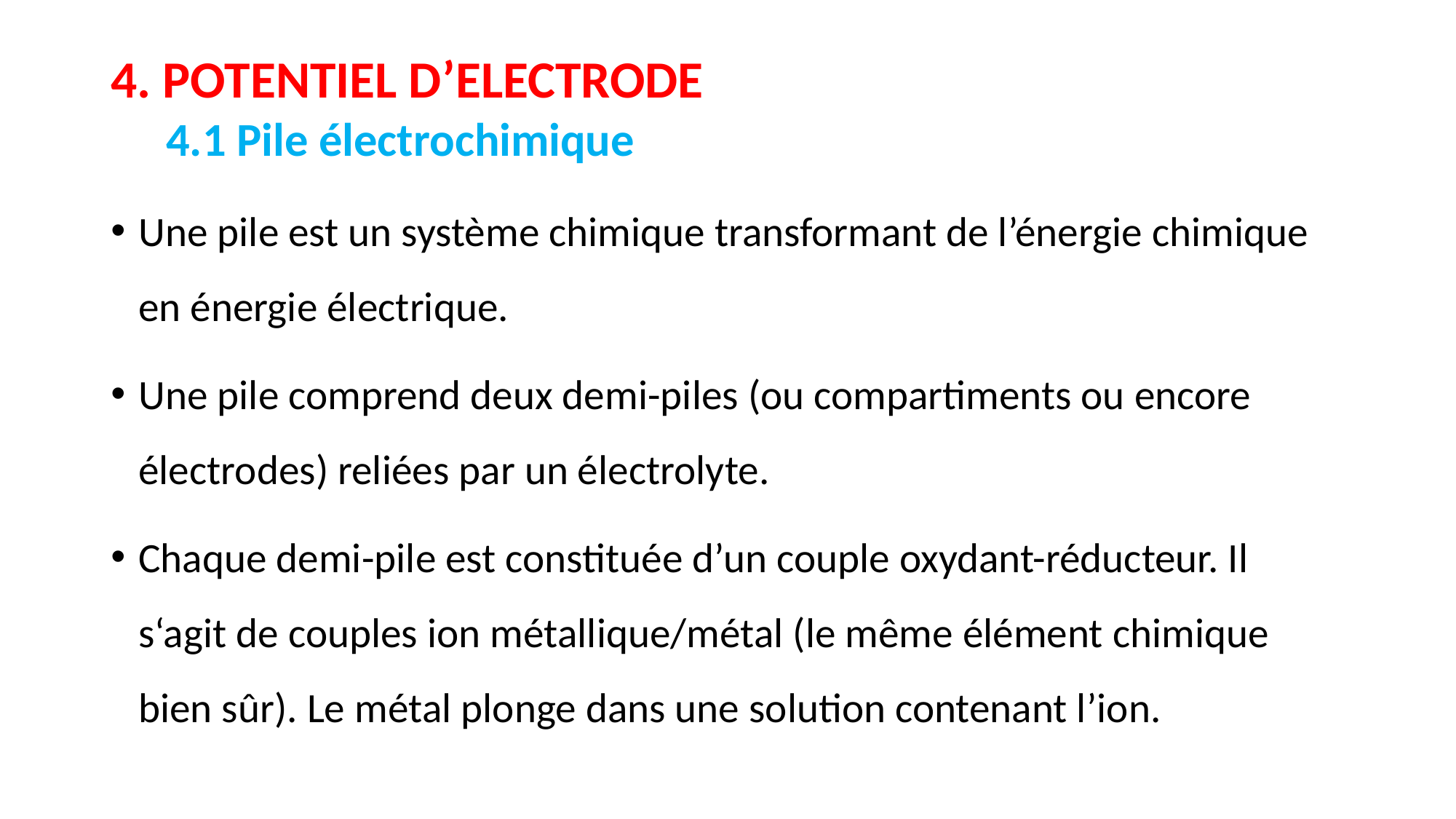

4. POTENTIEL D’ELECTRODE
4.1 Pile électrochimique
Une pile est un système chimique transformant de l’énergie chimique en énergie électrique.
Une pile comprend deux demi-piles (ou compartiments ou encore électrodes) reliées par un électrolyte.
Chaque demi-pile est constituée d’un couple oxydant-réducteur. Il s‘agit de couples ion métallique/métal (le même élément chimique bien sûr). Le métal plonge dans une solution contenant l’ion.